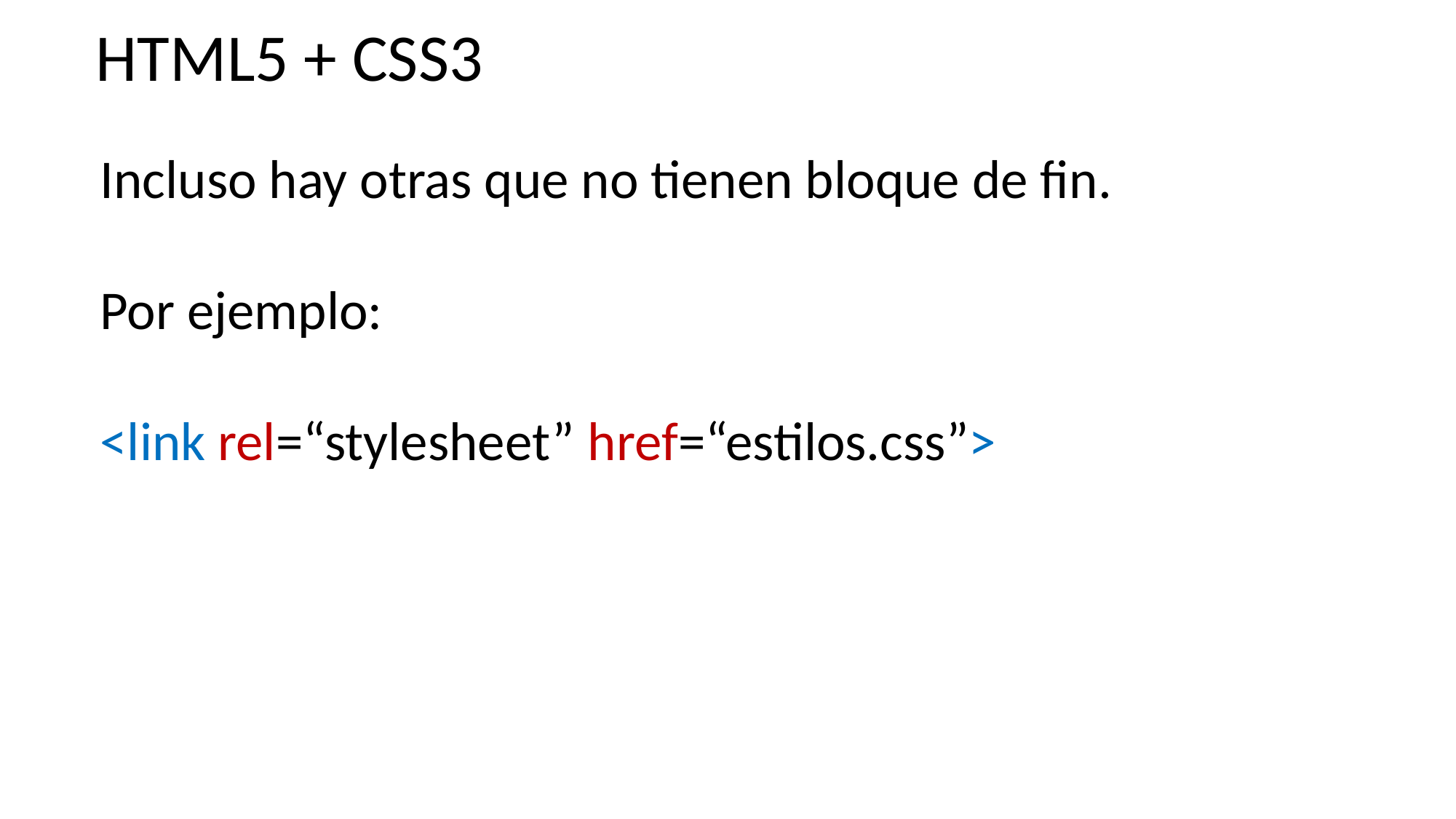

HTML5 + CSS3
Incluso hay otras que no tienen bloque de fin.

Por ejemplo:

<link rel=“stylesheet” href=“estilos.css”>